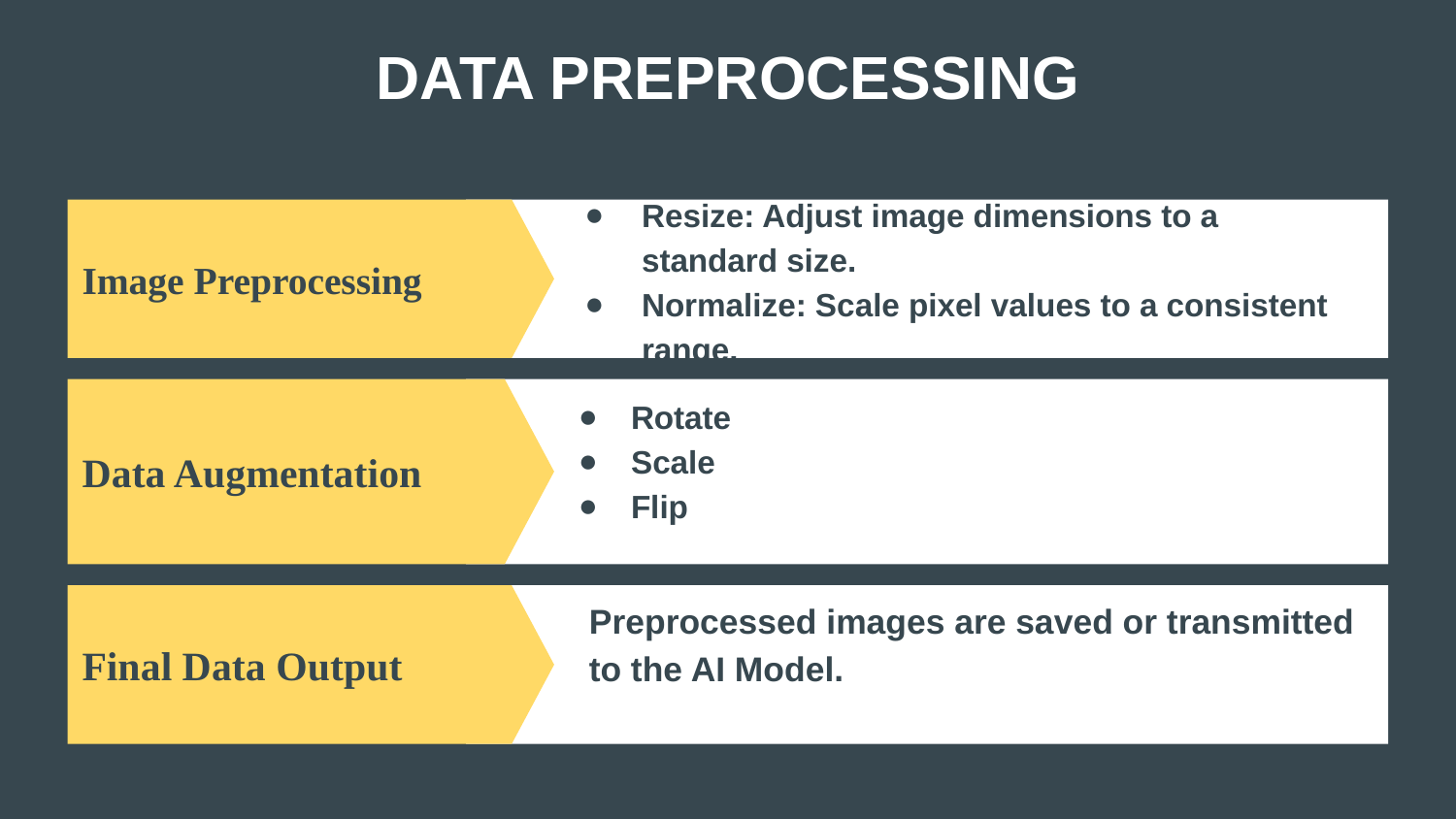

# DATA PREPROCESSING

Resize: Adjust image dimensions to a standard size.
Normalize: Scale pixel values to a consistent range.
Image Preprocessing
Data Augmentation

Rotate
Scale
Flip

Final Data Output

Preprocessed images are saved or transmitted to the AI Model.